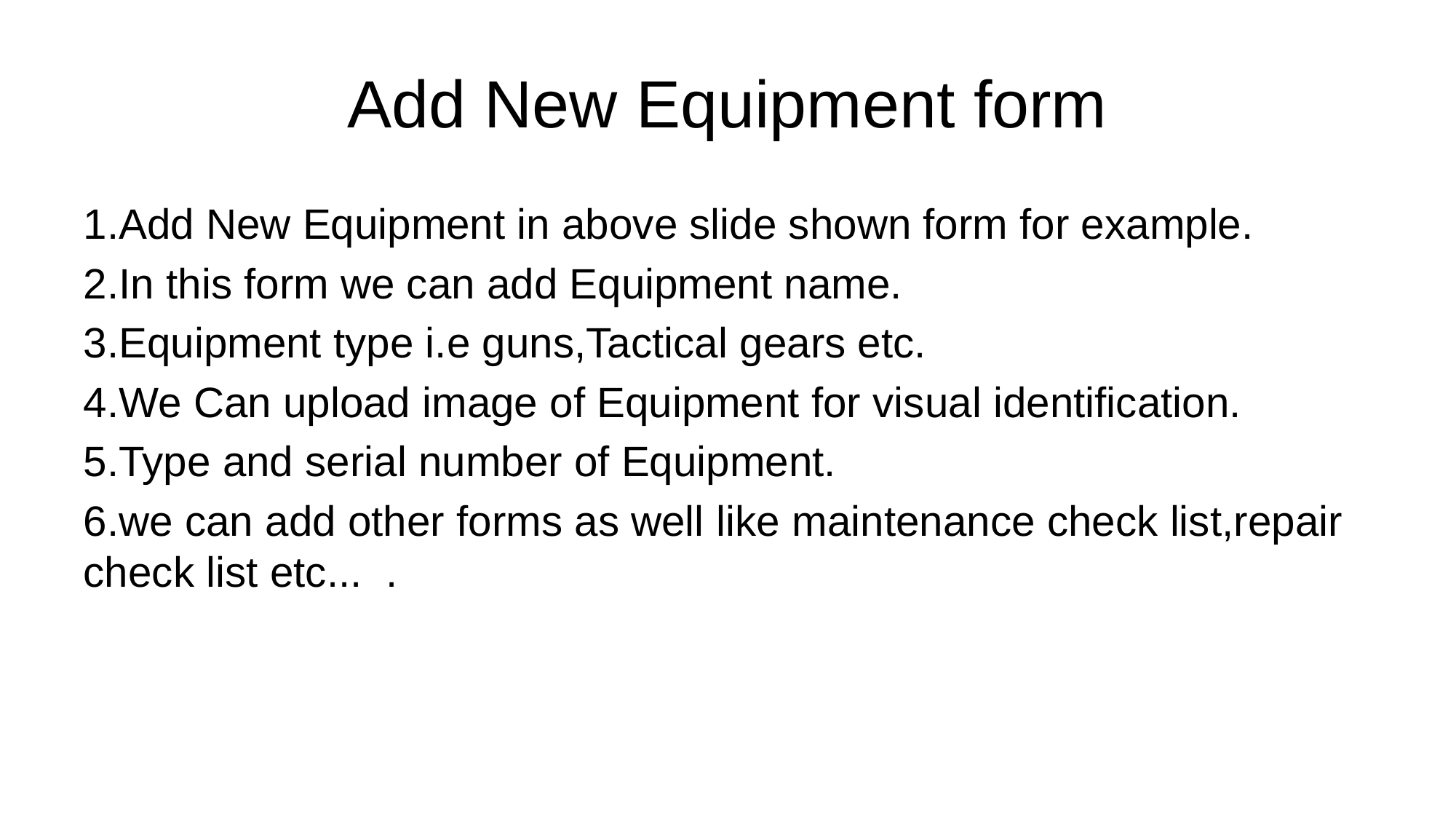

# Add New Equipment form
1.Add New Equipment in above slide shown form for example.
2.In this form we can add Equipment name.
3.Equipment type i.e guns,Tactical gears etc.
4.We Can upload image of Equipment for visual identification.
5.Type and serial number of Equipment.
6.we can add other forms as well like maintenance check list,repair check list etc...  .